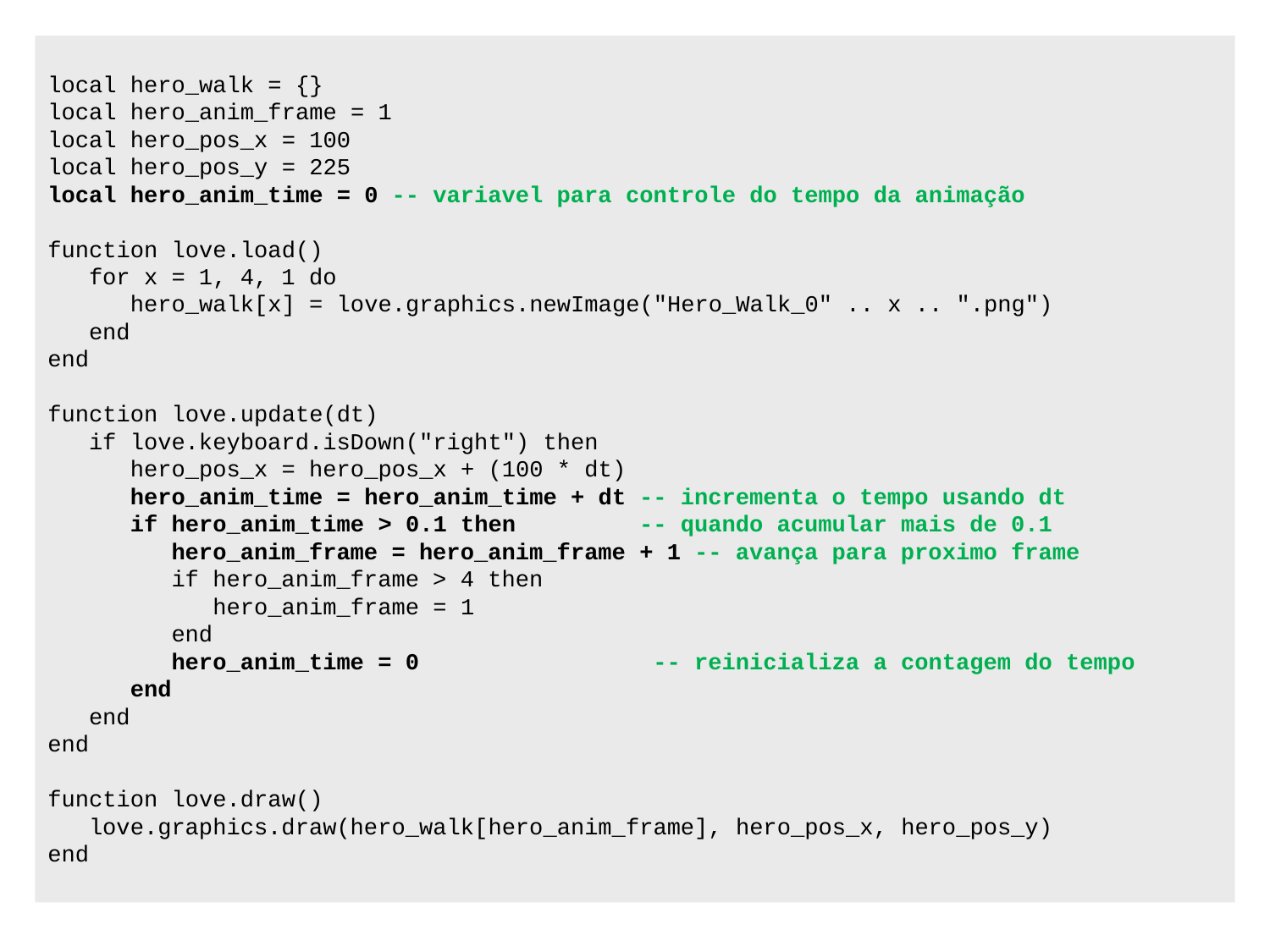

local hero_walk = {}
local hero_anim_frame = 1
local hero_pos_x = 100
local hero_pos_y = 225
local hero_anim_time = 0 -- variavel para controle do tempo da animação

function love.load()
   for x = 1, 4, 1 do
      hero_walk[x] = love.graphics.newImage("Hero_Walk_0" .. x .. ".png")
   end
end

function love.update(dt)
   if love.keyboard.isDown("right") then
      hero_pos_x = hero_pos_x + (100 * dt)
      hero_anim_time = hero_anim_time + dt -- incrementa o tempo usando dt
      if hero_anim_time > 0.1 then         -- quando acumular mais de 0.1
         hero_anim_frame = hero_anim_frame + 1 -- avança para proximo frame
         if hero_anim_frame > 4 then
            hero_anim_frame = 1
         end
         hero_anim_time = 0                 -- reinicializa a contagem do tempo
      end
   end
end

function love.draw()
   love.graphics.draw(hero_walk[hero_anim_frame], hero_pos_x, hero_pos_y)
end